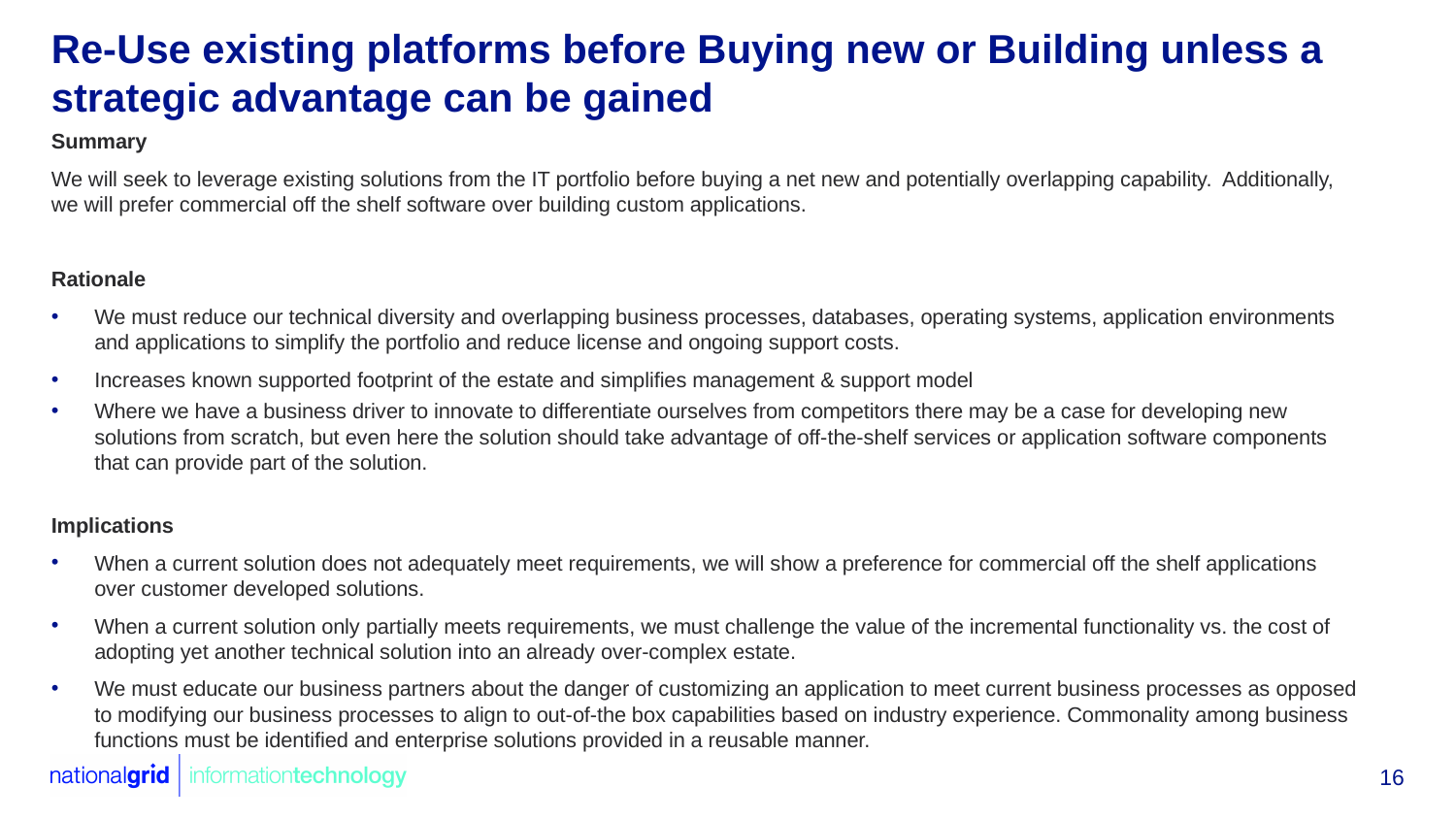

# Re-Use existing platforms before Buying new or Building unless a strategic advantage can be gained

Summary
We will seek to leverage existing solutions from the IT portfolio before buying a net new and potentially overlapping capability.  Additionally, we will prefer commercial off the shelf software over building custom applications.

Rationale
We must reduce our technical diversity and overlapping business processes, databases, operating systems, application environments and applications to simplify the portfolio and reduce license and ongoing support costs.
Increases known supported footprint of the estate and simplifies management & support model
Where we have a business driver to innovate to differentiate ourselves from competitors there may be a case for developing new solutions from scratch, but even here the solution should take advantage of off-the-shelf services or application software components that can provide part of the solution.

Implications
When a current solution does not adequately meet requirements, we will show a preference for commercial off the shelf applications over customer developed solutions.
When a current solution only partially meets requirements, we must challenge the value of the incremental functionality vs. the cost of adopting yet another technical solution into an already over-complex estate.
We must educate our business partners about the danger of customizing an application to meet current business processes as opposed to modifying our business processes to align to out-of-the box capabilities based on industry experience. Commonality among business functions must be identified and enterprise solutions provided in a reusable manner.